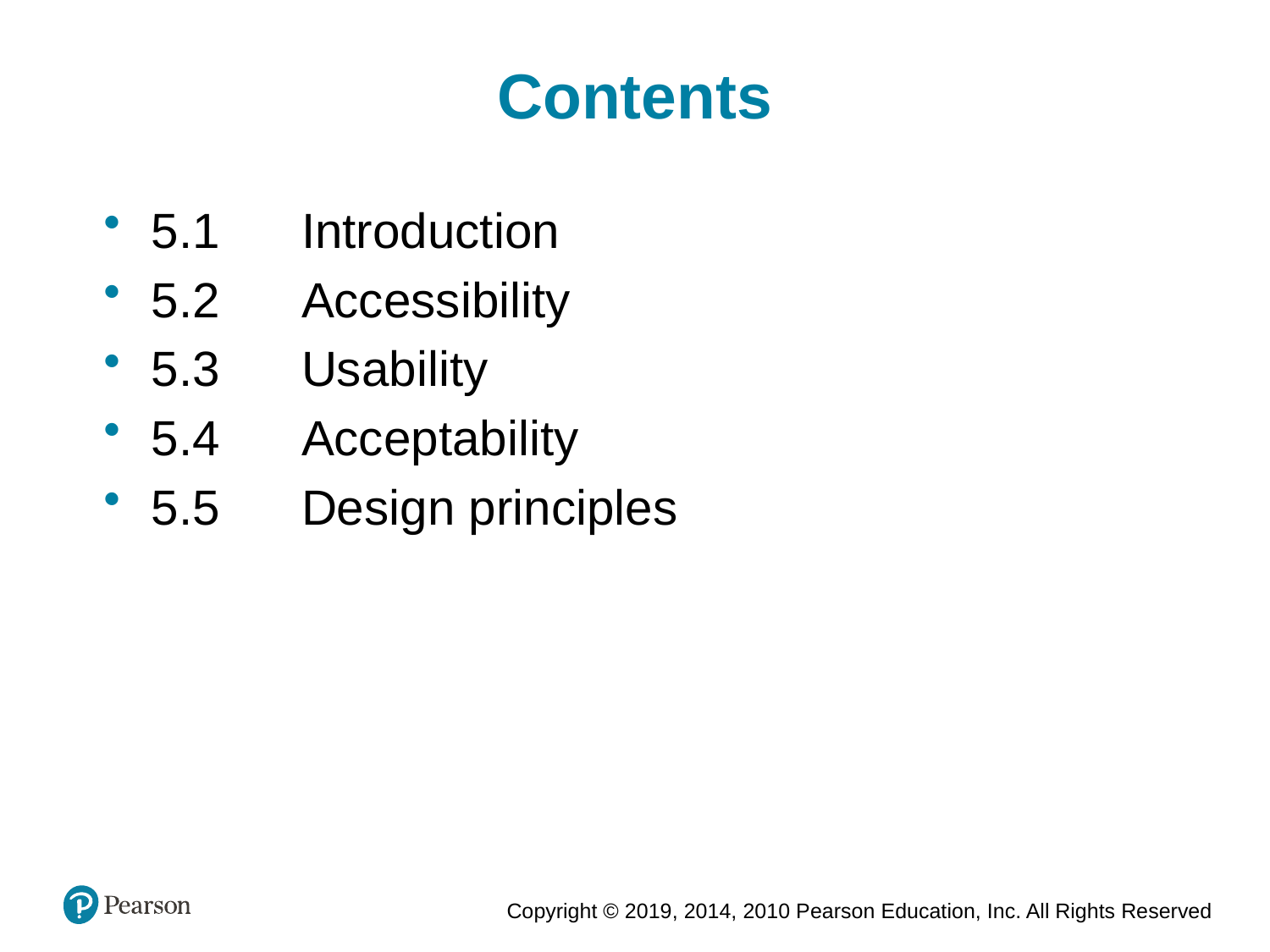

Contents
5.1	Introduction
5.2	Accessibility
5.3	Usability
5.4	Acceptability
5.5	Design principles